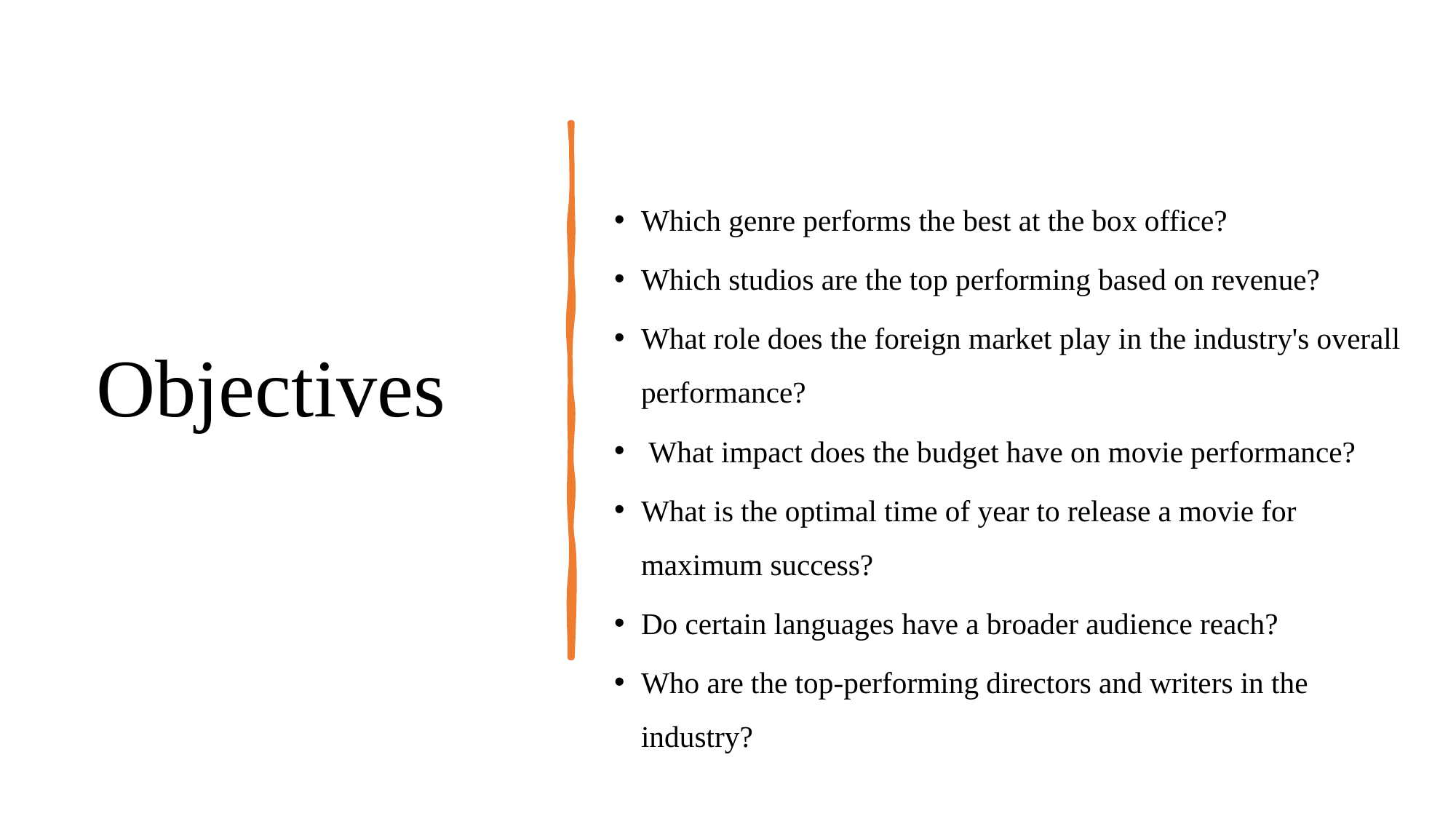

# Objectives

Which genre performs the best at the box office?
Which studios are the top performing based on revenue?
What role does the foreign market play in the industry's overall performance?
 What impact does the budget have on movie performance?
What is the optimal time of year to release a movie for maximum success?
Do certain languages have a broader audience reach?
Who are the top-performing directors and writers in the industry?